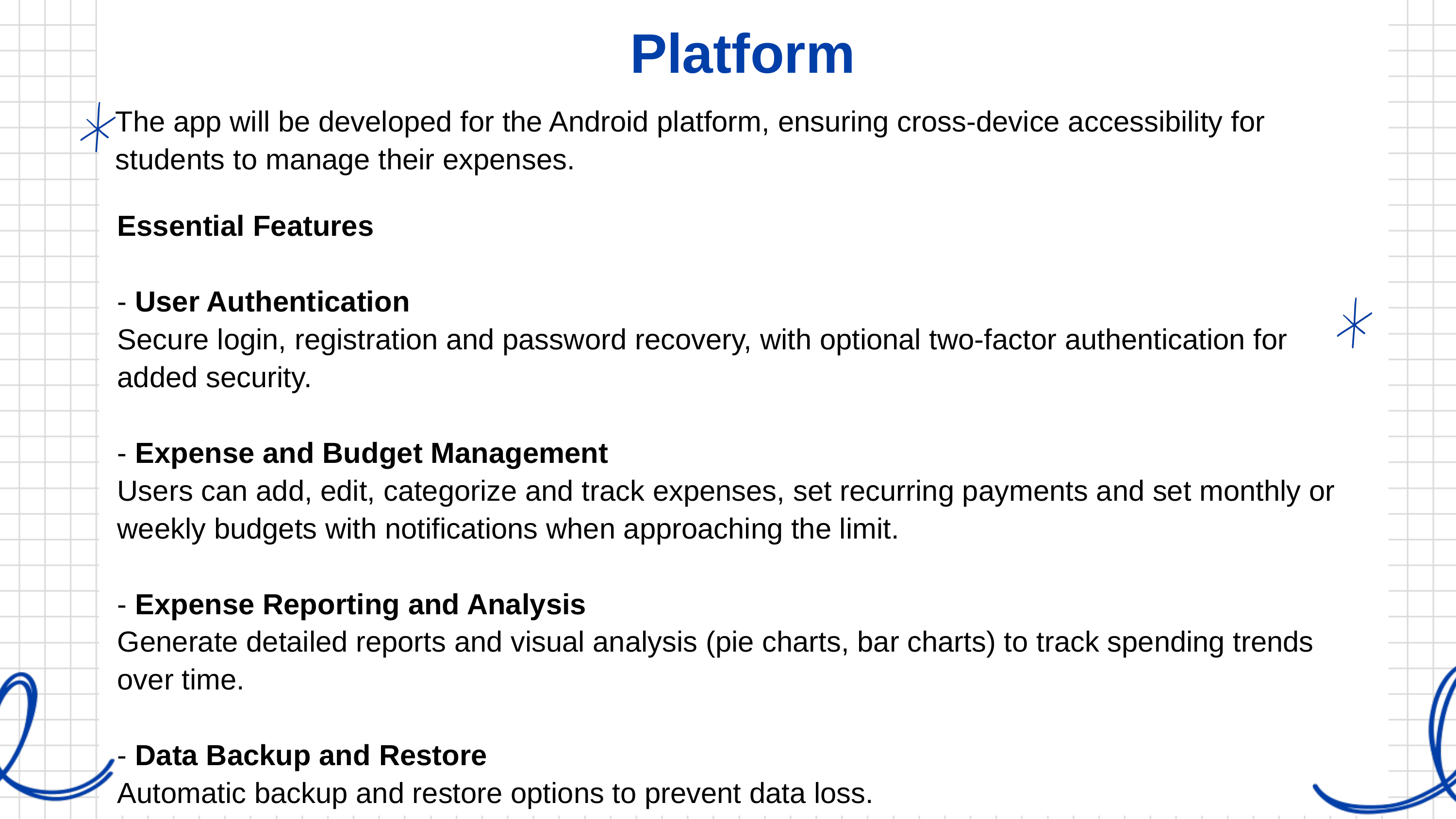

Platform
The app will be developed for the Android platform, ensuring cross-device accessibility for students to manage their expenses.

Essential Features

- User Authentication
Secure login, registration and password recovery, with optional two-factor authentication for added security.

- Expense and Budget Management
Users can add, edit, categorize and track expenses, set recurring payments and set monthly or weekly budgets with notifications when approaching the limit.

- Expense Reporting and Analysis
Generate detailed reports and visual analysis (pie charts, bar charts) to track spending trends over time.

- Data Backup and Restore
Automatic backup and restore options to prevent data loss.